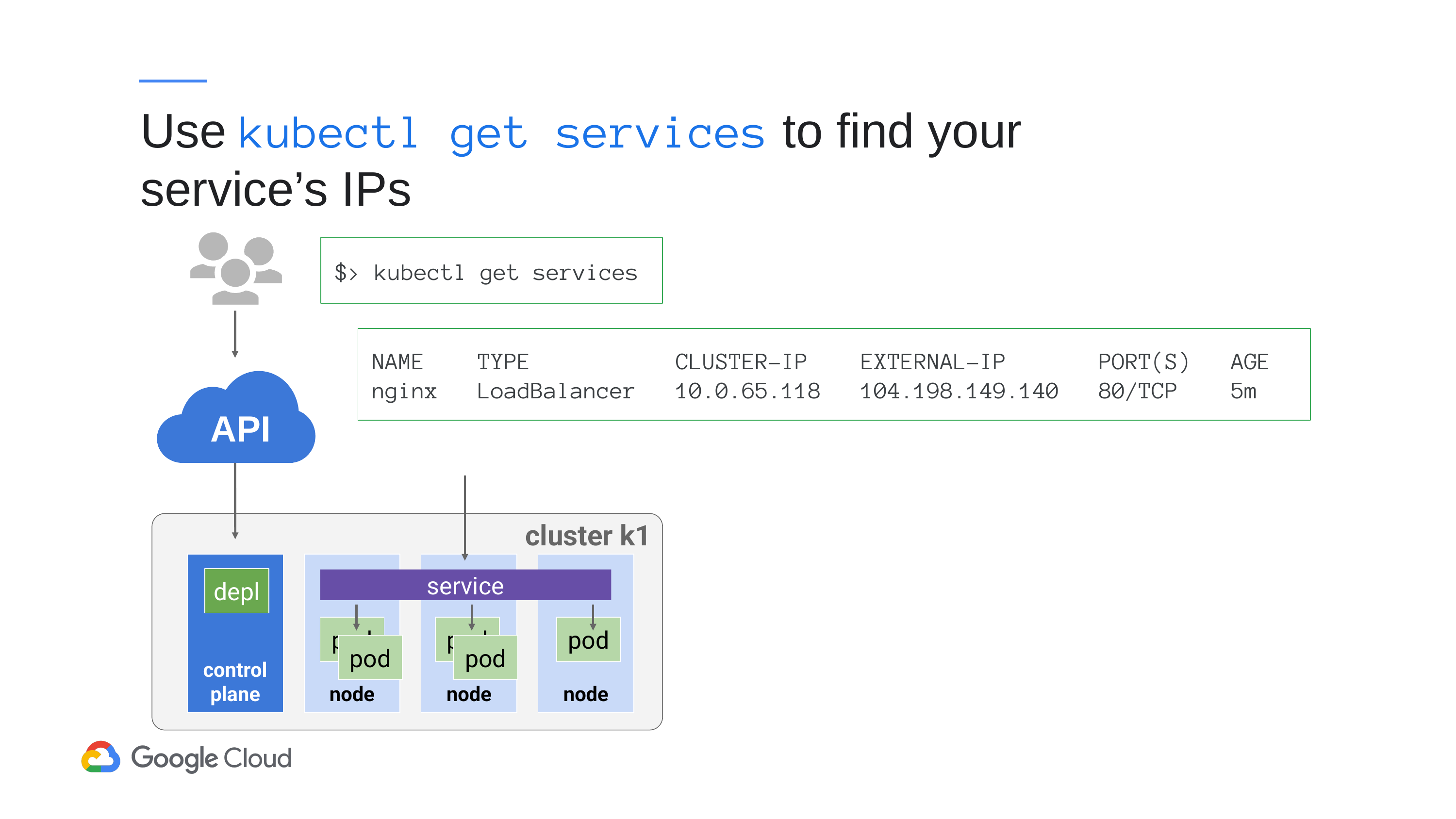

# Use kubectl get services to find your service’s IPs

$> kubectl get services
NAME    TYPE           CLUSTER-IP    EXTERNAL-IP       PORT(S)   AGE
nginx   LoadBalancer   10.0.65.118   104.198.149.140   80/TCP    5m

API

cluster k1
control plane
node
node
node
depl
service
pod
pod
pod
pod
pod